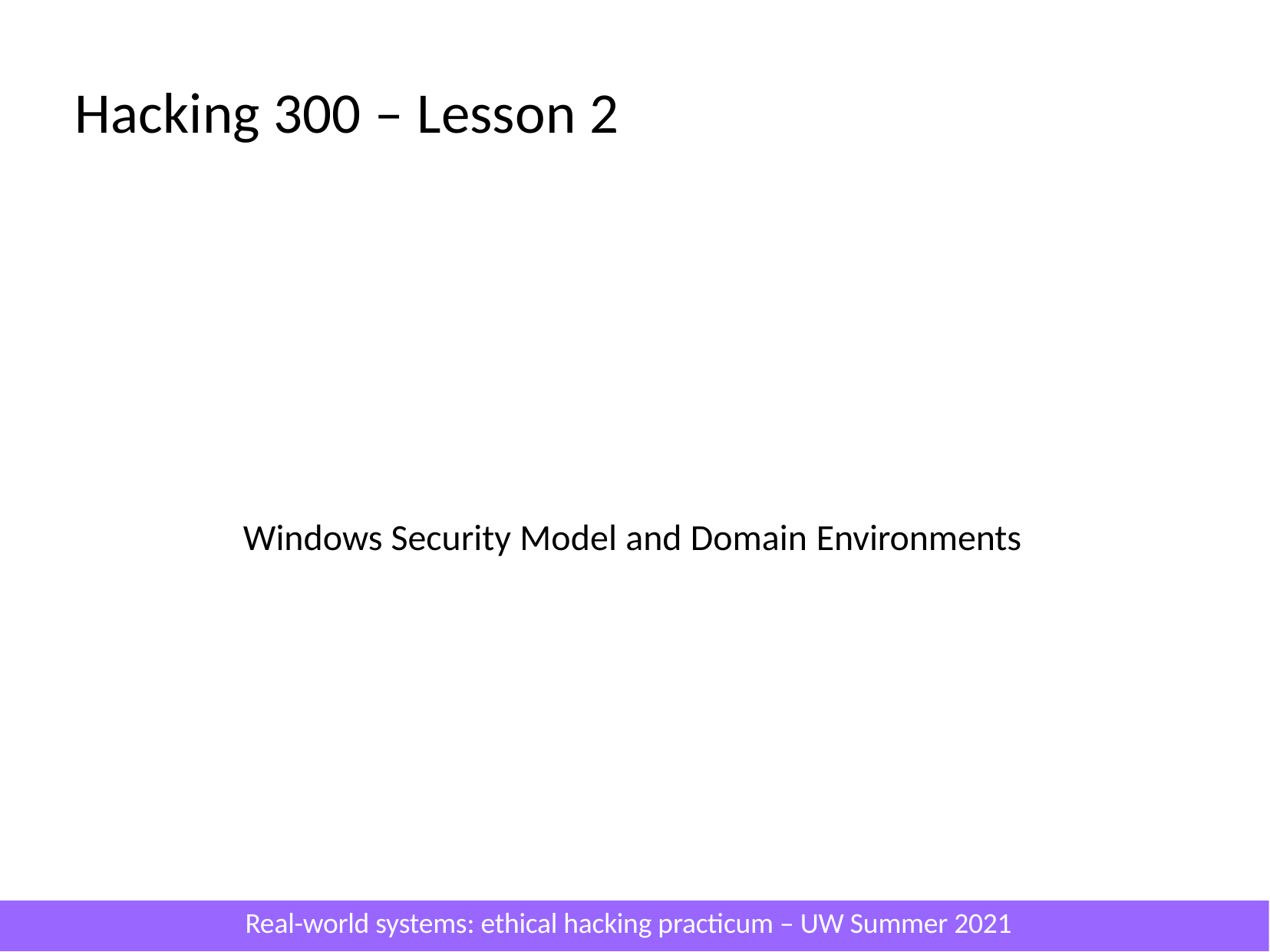

Hacking 300 – Lesson 2
Windows Security Model and Domain Environments
Real-world systems: ethical hacking practicum – UW Summer 2021